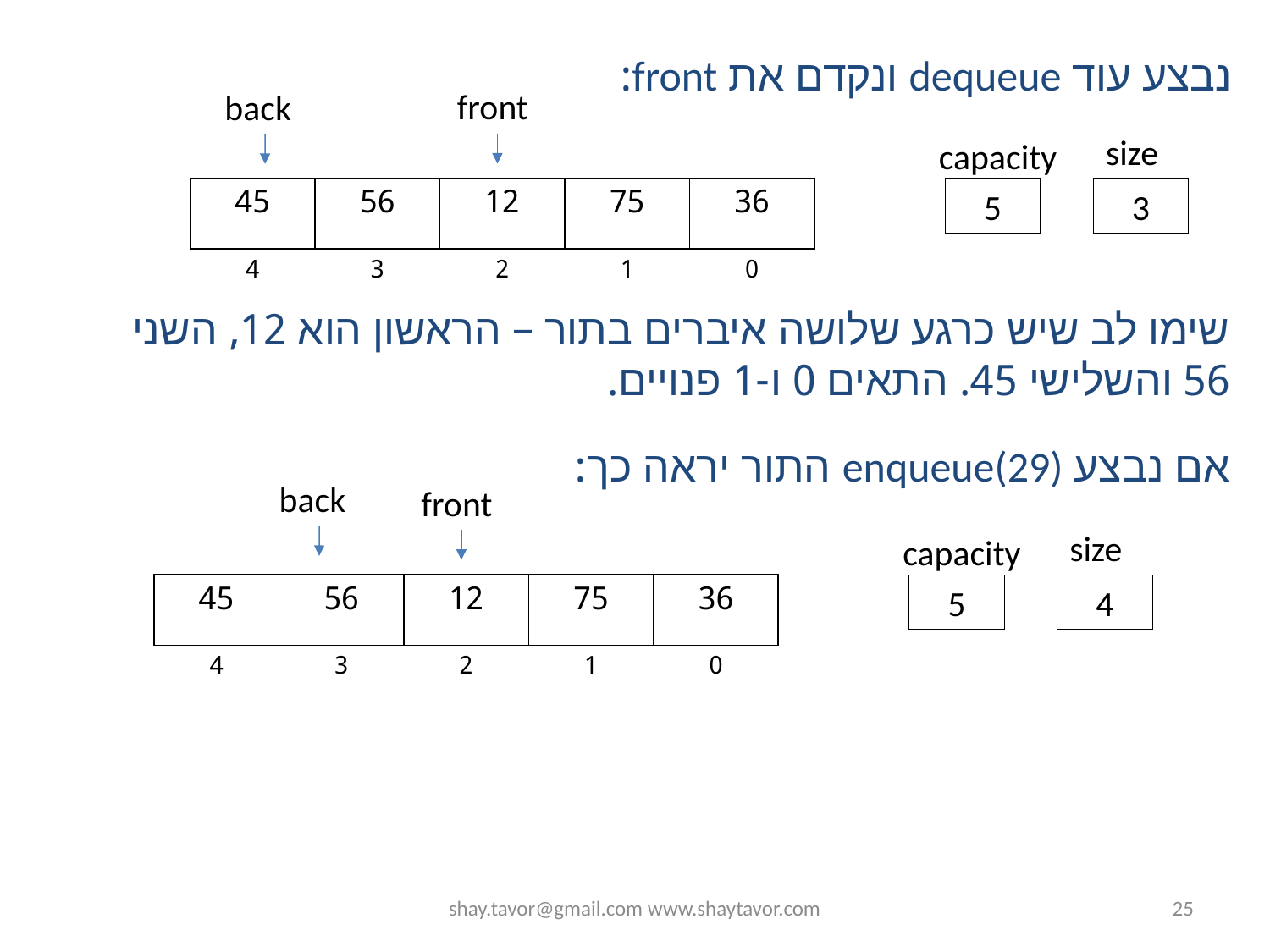

נבצע עוד dequeue ונקדם את front:
front
back
size
capacity
| 45 | 56 | 12 | 75 | 36 |
| --- | --- | --- | --- | --- |
| 4 | 3 | 2 | 1 | 0 |
5
3
שימו לב שיש כרגע שלושה איברים בתור – הראשון הוא 12, השני 56 והשלישי 45. התאים 0 ו-1 פנויים.
אם נבצע enqueue(29) התור יראה כך:
back
front
size
capacity
| 45 | 56 | 12 | 75 | 36 |
| --- | --- | --- | --- | --- |
| 4 | 3 | 2 | 1 | 0 |
5
4
shay.tavor@gmail.com www.shaytavor.com
25